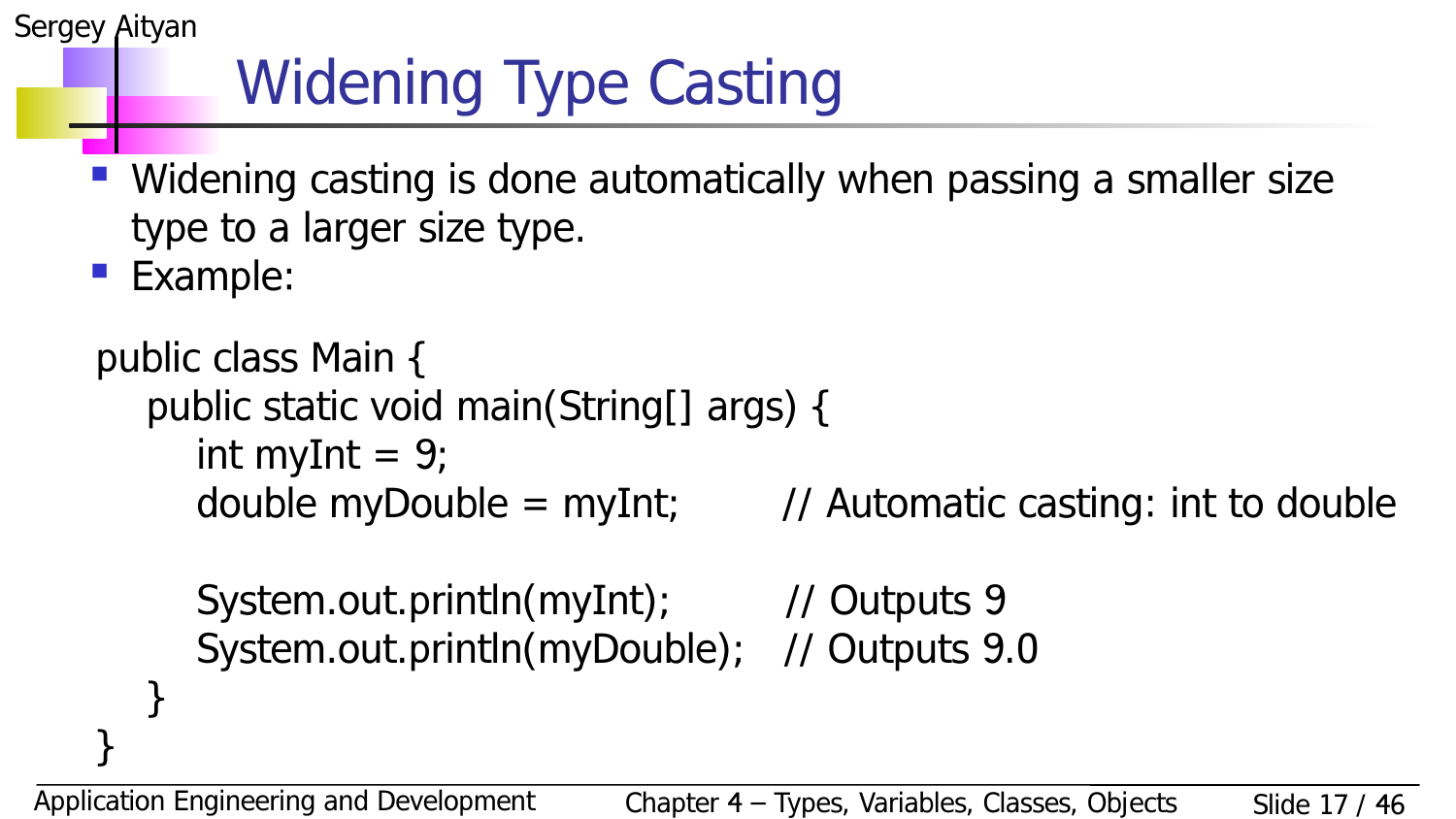

# Widening Type Casting
Widening casting is done automatically when passing a smaller size type to a larger size type.
Example:

public class Main {
    public static void main(String[] args) {
        int myInt = 9;
        double myDouble = myInt;        // Automatic casting: int to double

        System.out.println(myInt);         // Outputs 9
        System.out.println(myDouble);   // Outputs 9.0
    }
}